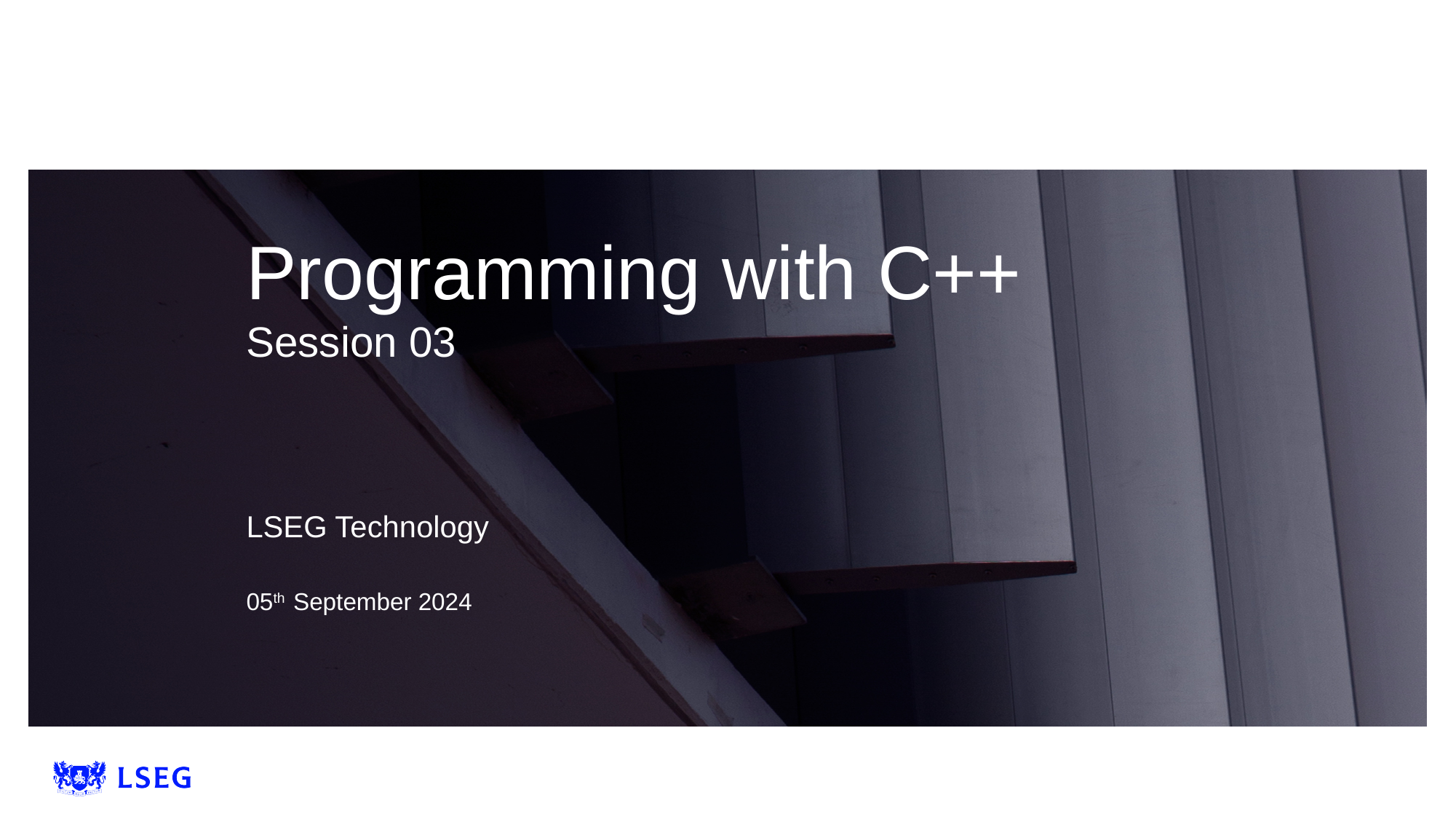

# Programming with C++ Session 03 LSEG Technology 05th September 2024